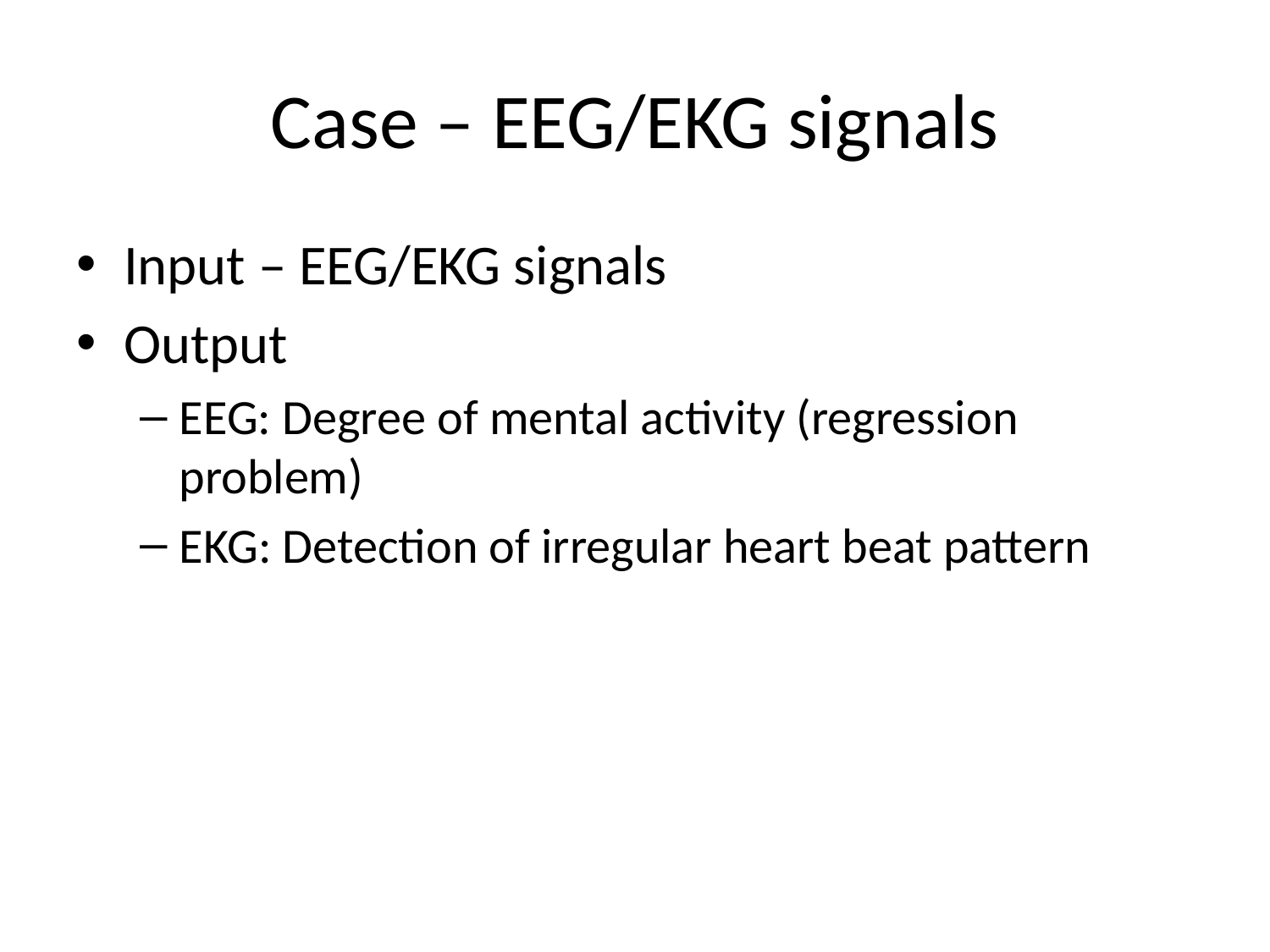

# Case – EEG/EKG signals
Input – EEG/EKG signals
Output
EEG: Degree of mental activity (regression problem)
EKG: Detection of irregular heart beat pattern